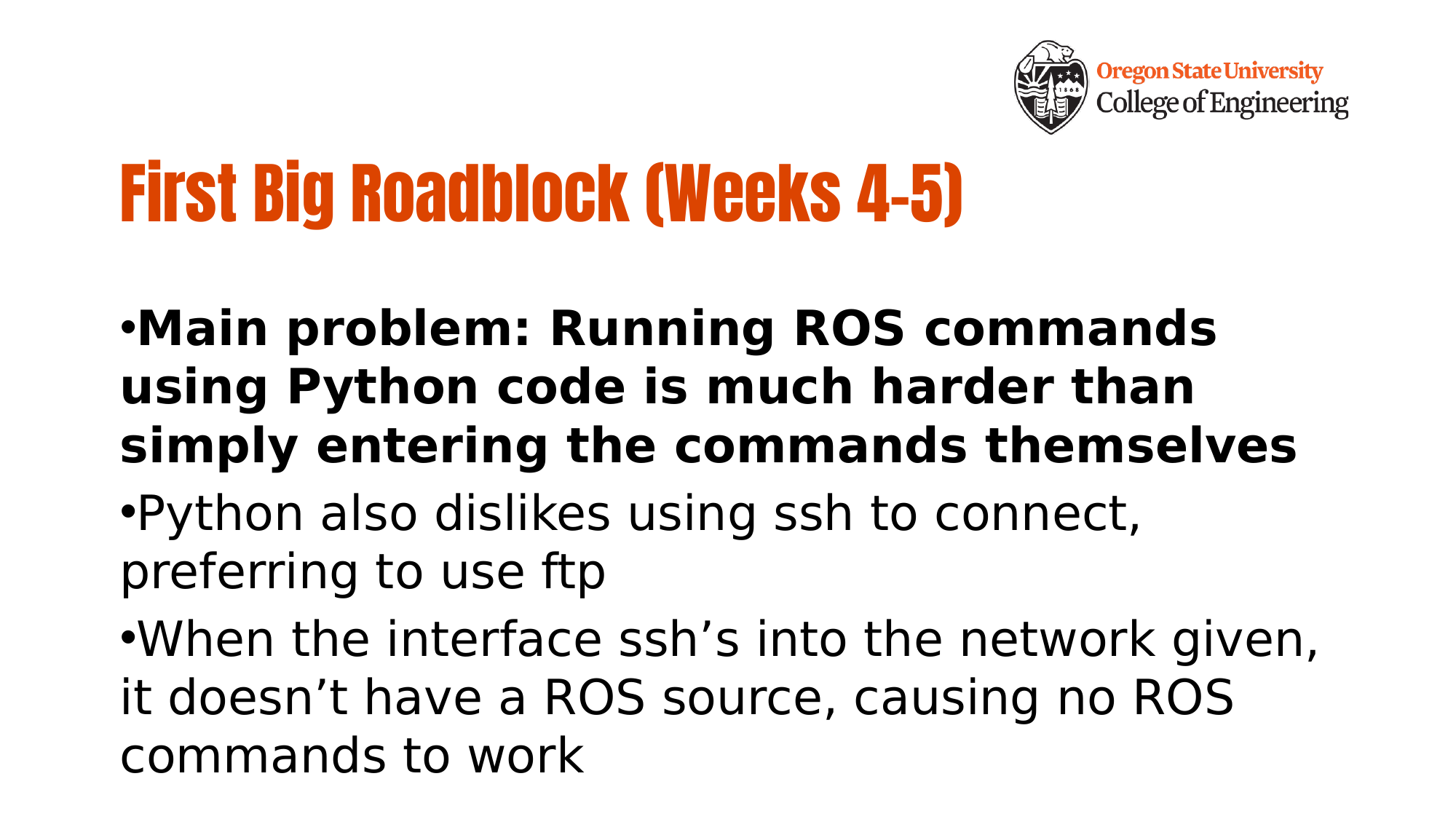

# First Big Roadblock (Weeks 4-5)
Main problem: Running ROS commands using Python code is much harder than simply entering the commands themselves
Python also dislikes using ssh to connect, preferring to use ftp
When the interface ssh’s into the network given, it doesn’t have a ROS source, causing no ROS commands to work